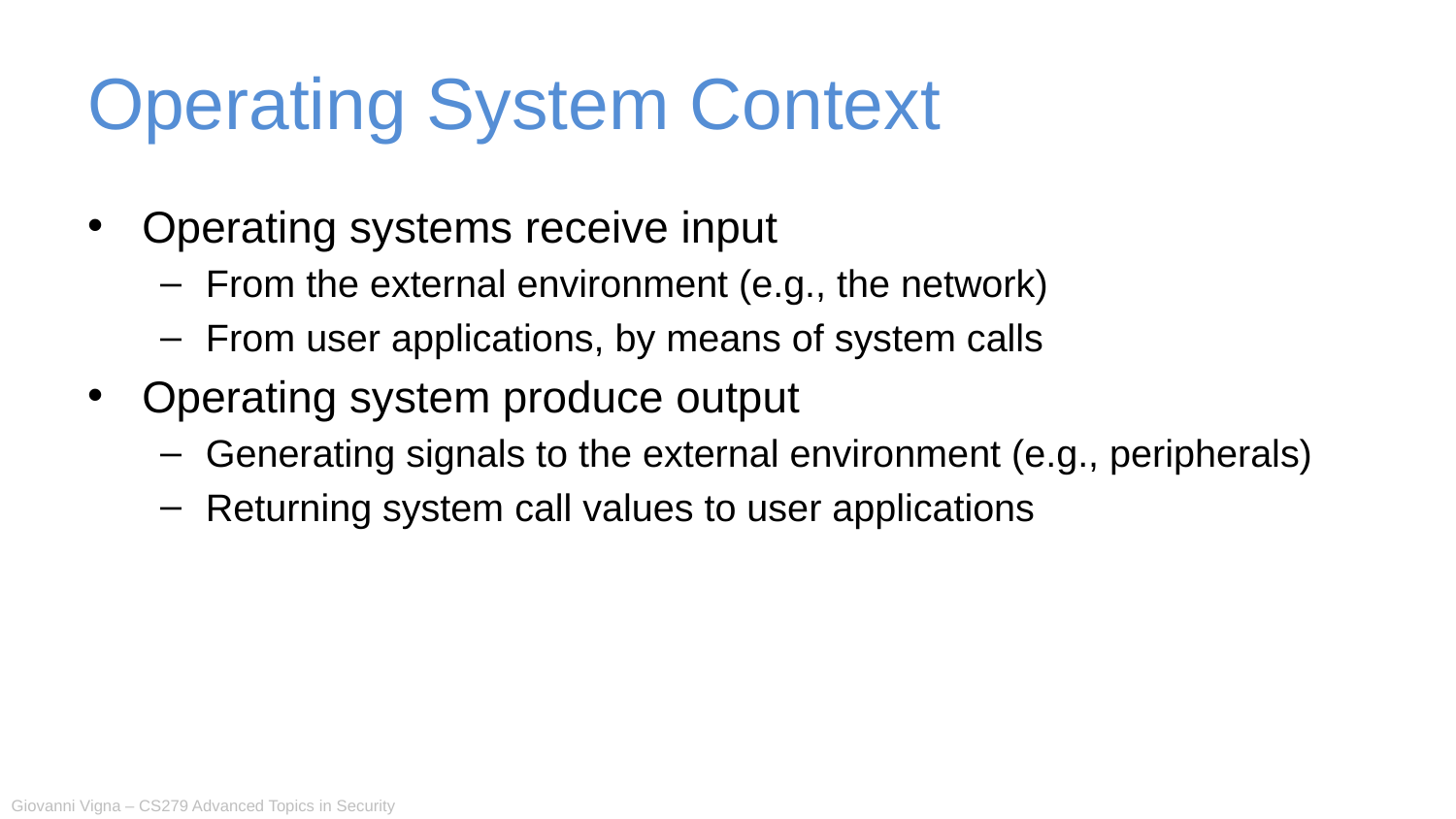

# Operating System Context
Operating systems receive input
From the external environment (e.g., the network)
From user applications, by means of system calls
Operating system produce output
Generating signals to the external environment (e.g., peripherals)
Returning system call values to user applications